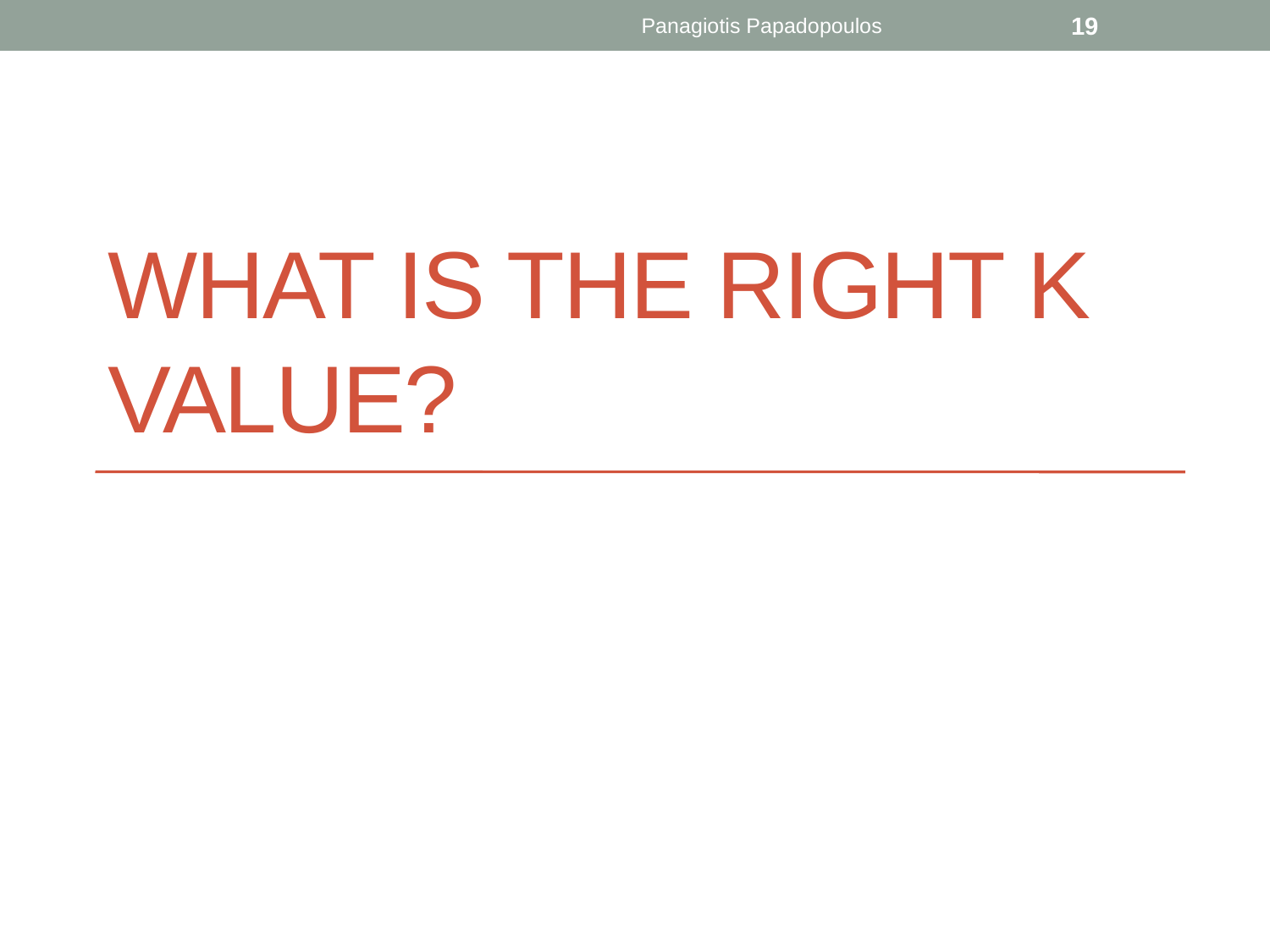

Panagiotis Papadopoulos
19
# What is the right k value?